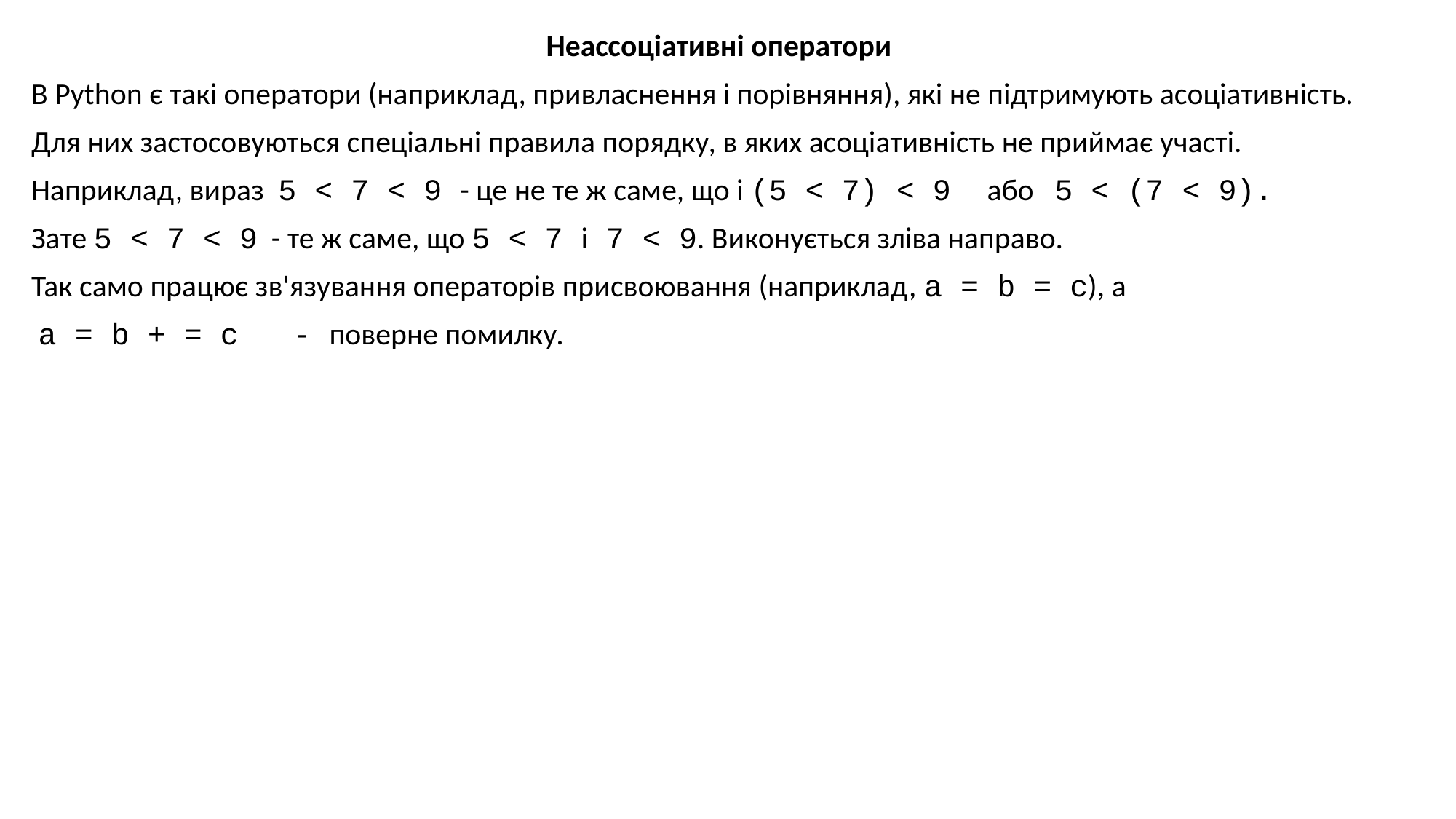

Неассоціативні оператори
В Python є такі оператори (наприклад, привласнення і порівняння), які не підтримують асоціативність.
Для них застосовуються спеціальні правила порядку, в яких асоціативність не приймає участі.
Наприклад, вираз  5 < 7 < 9 - це не те ж саме, що і (5 < 7) < 9  або   5 < (7 < 9).
Зате 5 < 7 < 9  - те ж саме, що 5 < 7 і 7 < 9. Виконується зліва направо.
Так само працює зв'язування операторів присвоювання (наприклад, a = b = c), а
 a = b + = c   - поверне помилку.